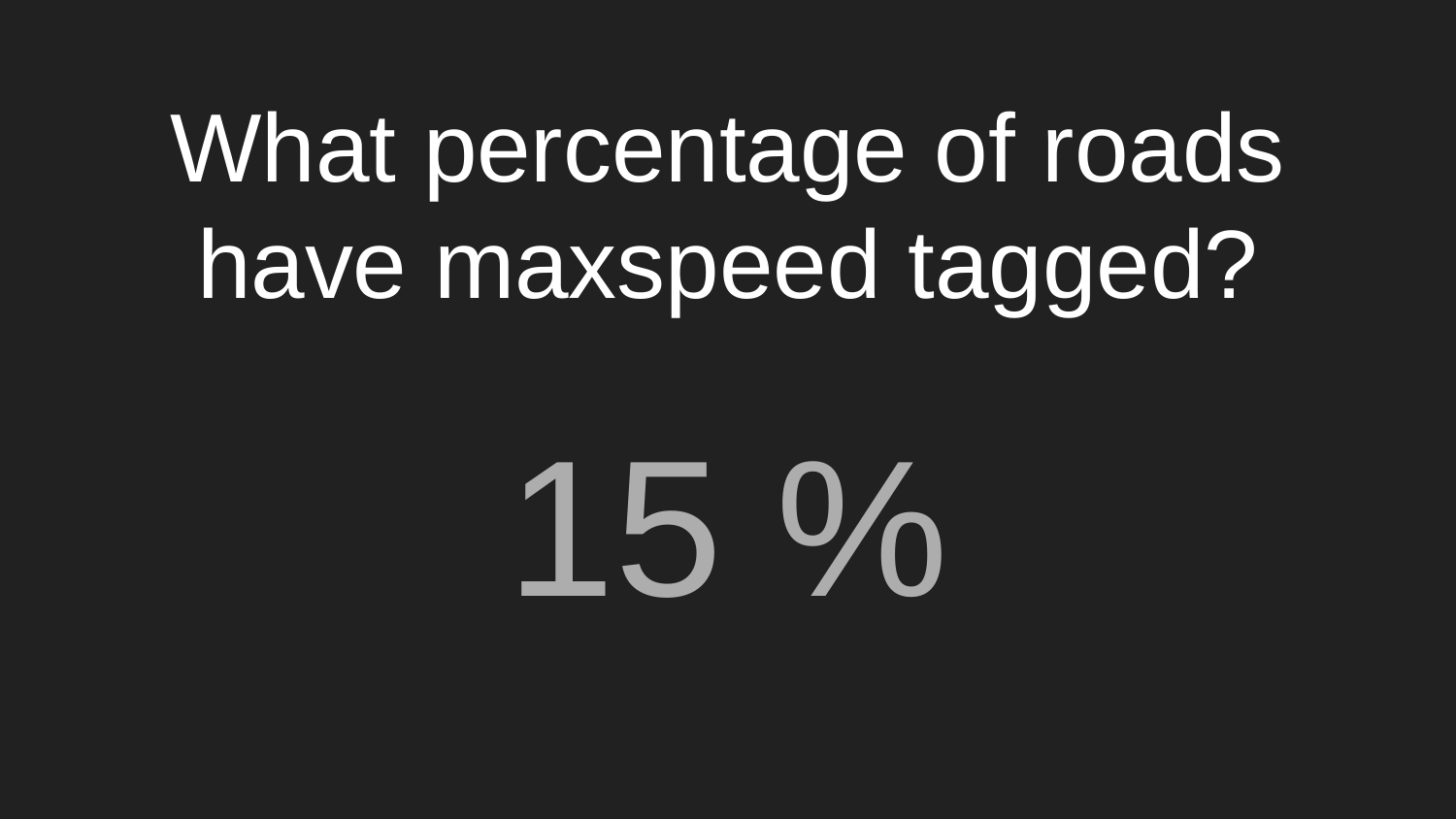

# What percentage of roads have maxspeed tagged?
15 %